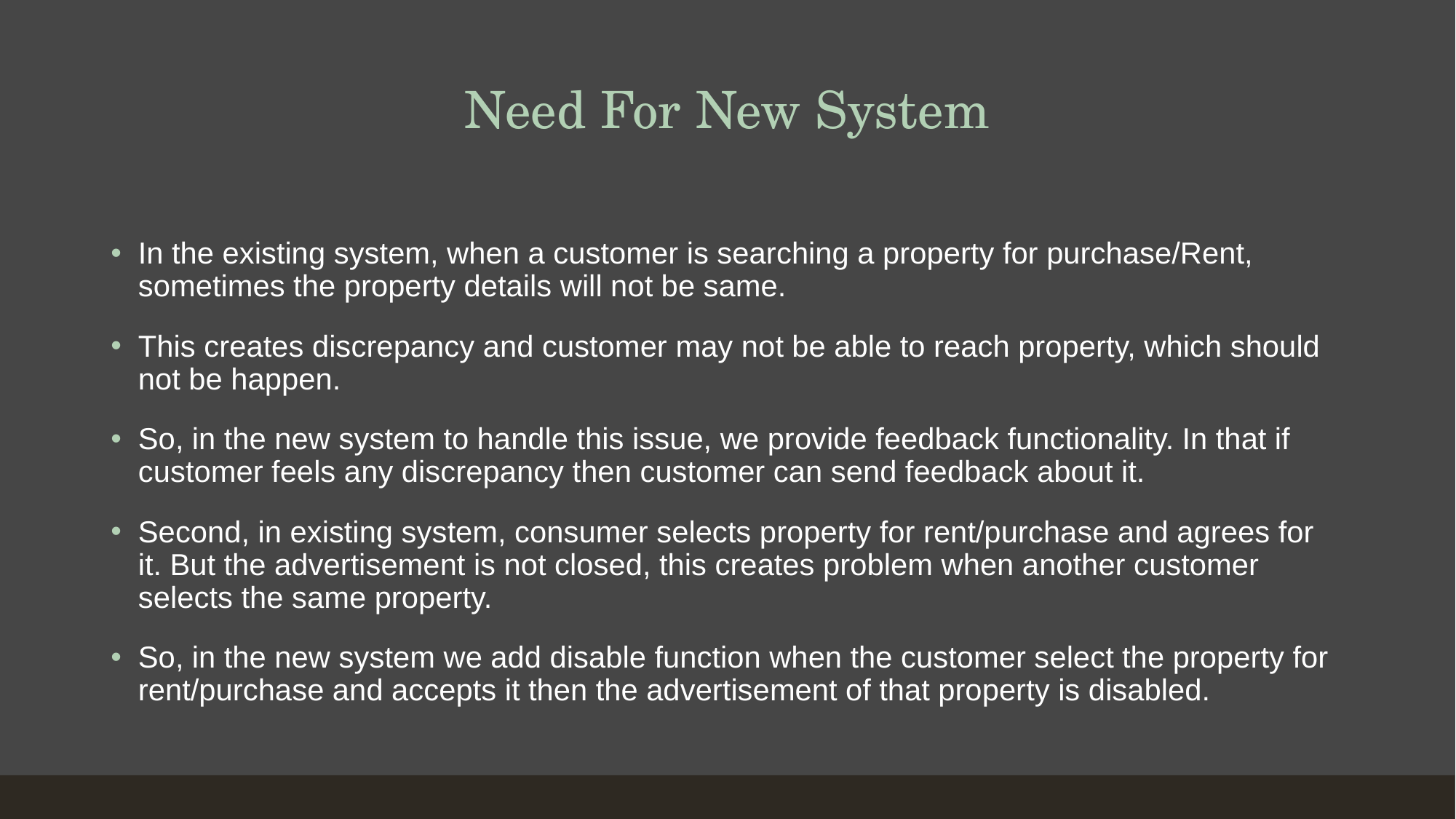

# Need For New System

In the existing system, when a customer is searching a property for purchase/Rent, sometimes the property details will not be same.
This creates discrepancy and customer may not be able to reach property, which should not be happen.
So, in the new system to handle this issue, we provide feedback functionality. In that if customer feels any discrepancy then customer can send feedback about it.
Second, in existing system, consumer selects property for rent/purchase and agrees for it. But the advertisement is not closed, this creates problem when another customer selects the same property.
So, in the new system we add disable function when the customer select the property for rent/purchase and accepts it then the advertisement of that property is disabled.